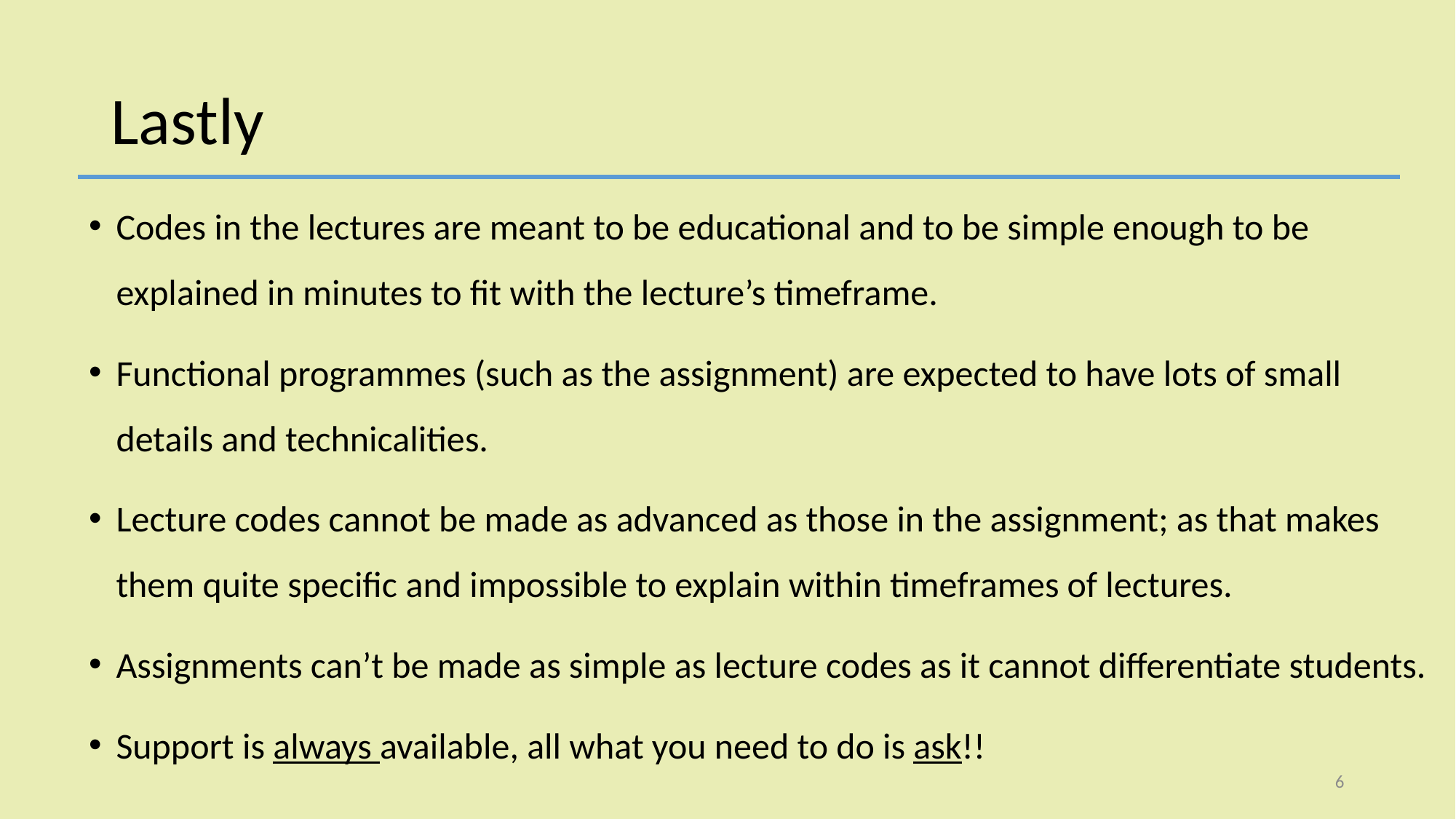

# Lastly
Codes in the lectures are meant to be educational and to be simple enough to be explained in minutes to fit with the lecture’s timeframe.
Functional programmes (such as the assignment) are expected to have lots of small details and technicalities.
Lecture codes cannot be made as advanced as those in the assignment; as that makes them quite specific and impossible to explain within timeframes of lectures.
Assignments can’t be made as simple as lecture codes as it cannot differentiate students.
Support is always available, all what you need to do is ask!!

6